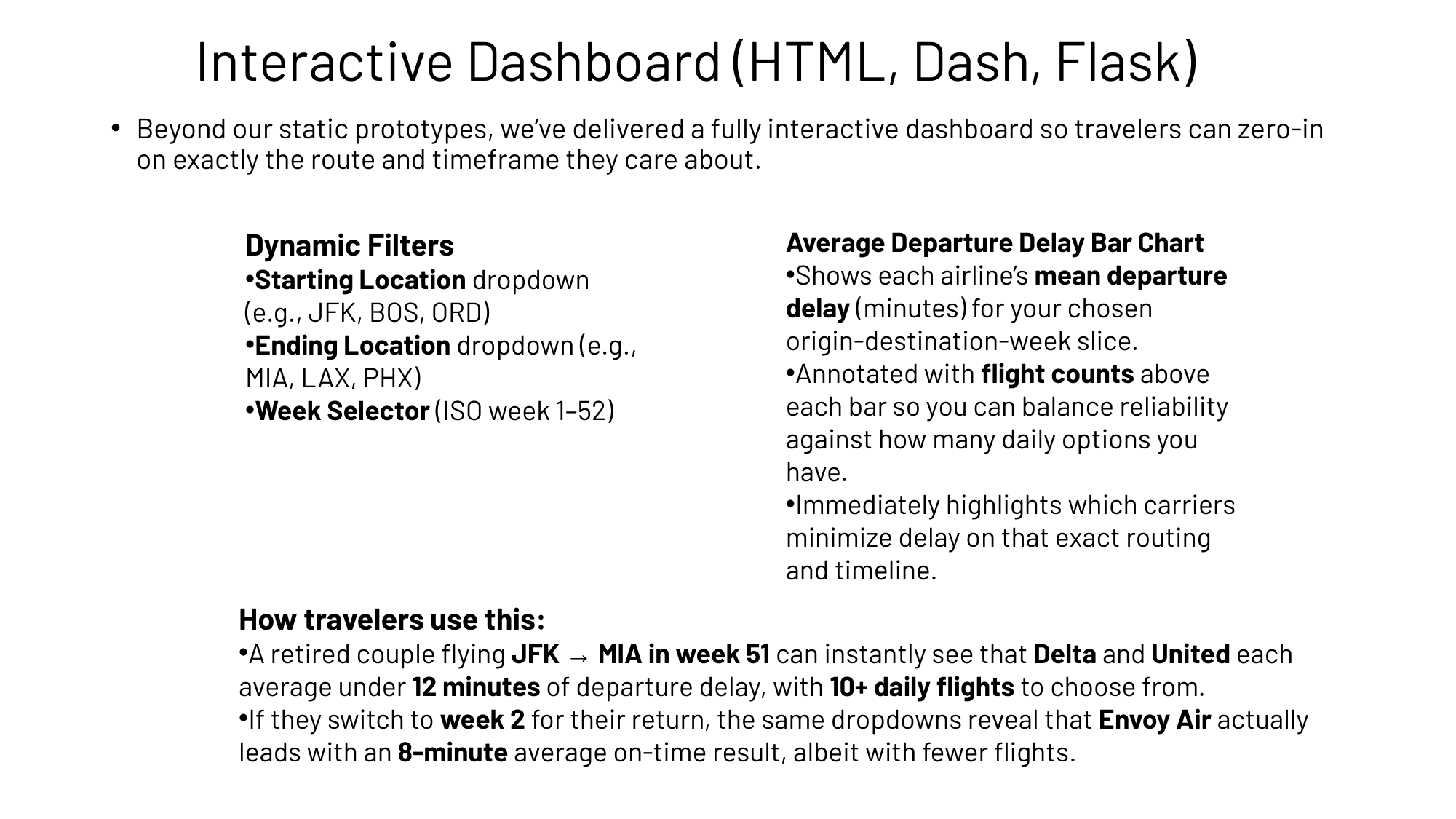

# Interactive Dashboard (HTML, Dash, Flask)
Beyond our static prototypes, we’ve delivered a fully interactive dashboard so travelers can zero‑in on exactly the route and timeframe they care about.
Average Departure Delay Bar Chart
Shows each airline’s mean departure delay (minutes) for your chosen origin‑destination‑week slice.
Annotated with flight counts above each bar so you can balance reliability against how many daily options you have.
Immediately highlights which carriers minimize delay on that exact routing and timeline.

Dynamic Filters
Starting Location dropdown (e.g., JFK, BOS, ORD)
Ending Location dropdown (e.g., MIA, LAX, PHX)
Week Selector (ISO week 1–52)

How travelers use this:
A retired couple flying JFK → MIA in week 51 can instantly see that Delta and United each average under 12 minutes of departure delay, with 10+ daily flights to choose from.
If they switch to week 2 for their return, the same dropdowns reveal that Envoy Air actually leads with an 8‑minute average on-time result, albeit with fewer flights.